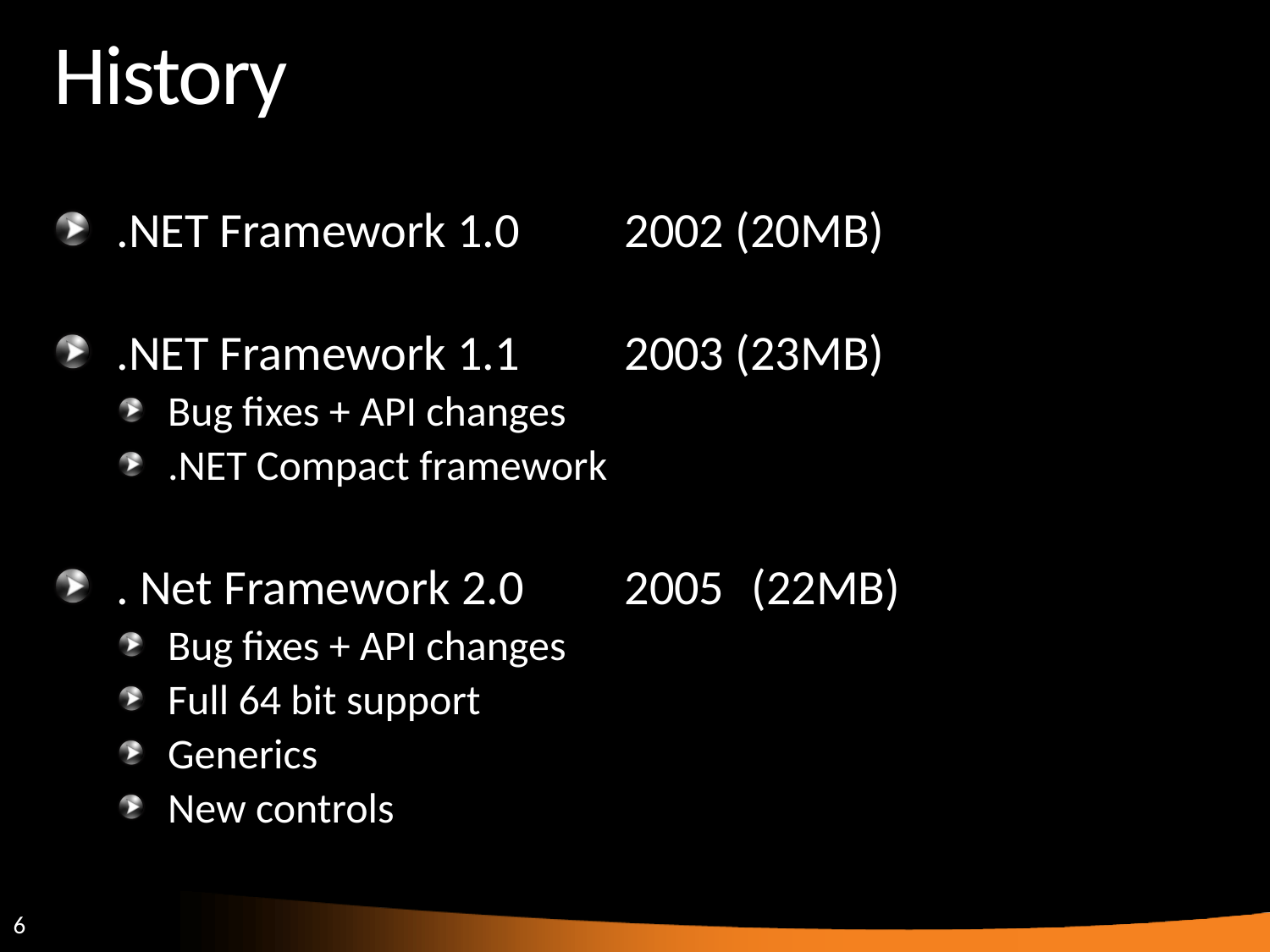

# History
.NET Framework 1.0 	2002 (20MB)
.NET Framework 1.1 	2003 (23MB)
Bug fixes + API changes
.NET Compact framework

. Net Framework 2.0	2005	(22MB)
Bug fixes + API changes
Full 64 bit support
Generics
New controls